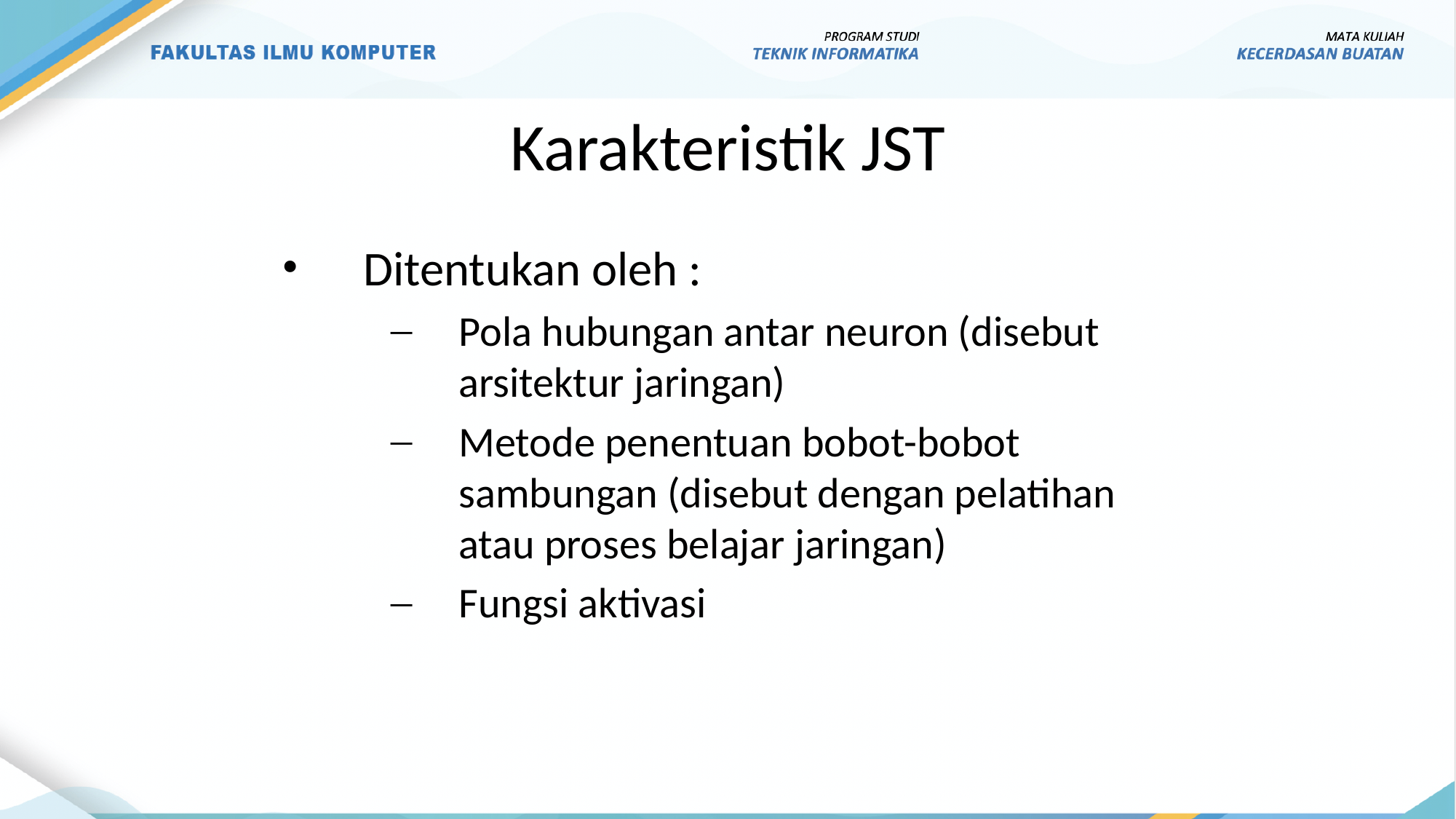

# Karakteristik JST
Ditentukan oleh :
Pola hubungan antar neuron (disebut arsitektur jaringan)
Metode penentuan bobot-bobot sambungan (disebut dengan pelatihan atau proses belajar jaringan)
Fungsi aktivasi